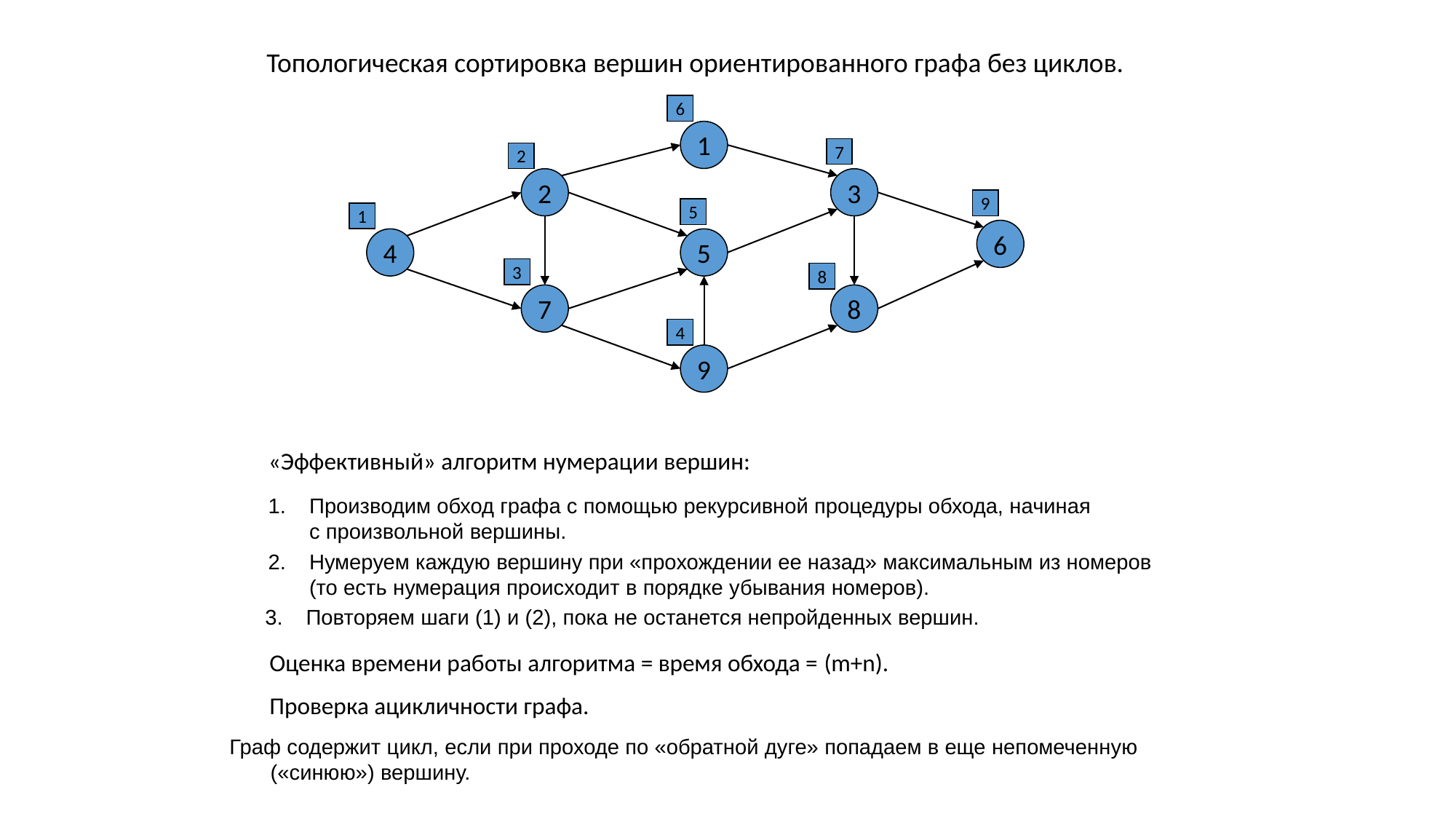

Топологическая сортировка вершин ориентированного графа без циклов.
6
1
7
2
2
3
9
5
1
6
4
5
3
8
7
8
4
9
«Эффективный» алгоритм нумерации вершин:
Производим обход графа с помощью рекурсивной процедуры обхода, начиная
с произвольной вершины.
Нумеруем каждую вершину при «прохождении ее назад» максимальным из номеров
(то есть нумерация происходит в порядке убывания номеров).
Повторяем шаги (1) и (2), пока не останется непройденных вершин.
Оценка времени работы алгоритма = время обхода = (m+n).
Проверка ацикличности графа.
Граф содержит цикл, если при проходе по «обратной дуге» попадаем в еще непомеченную
(«синюю») вершину.